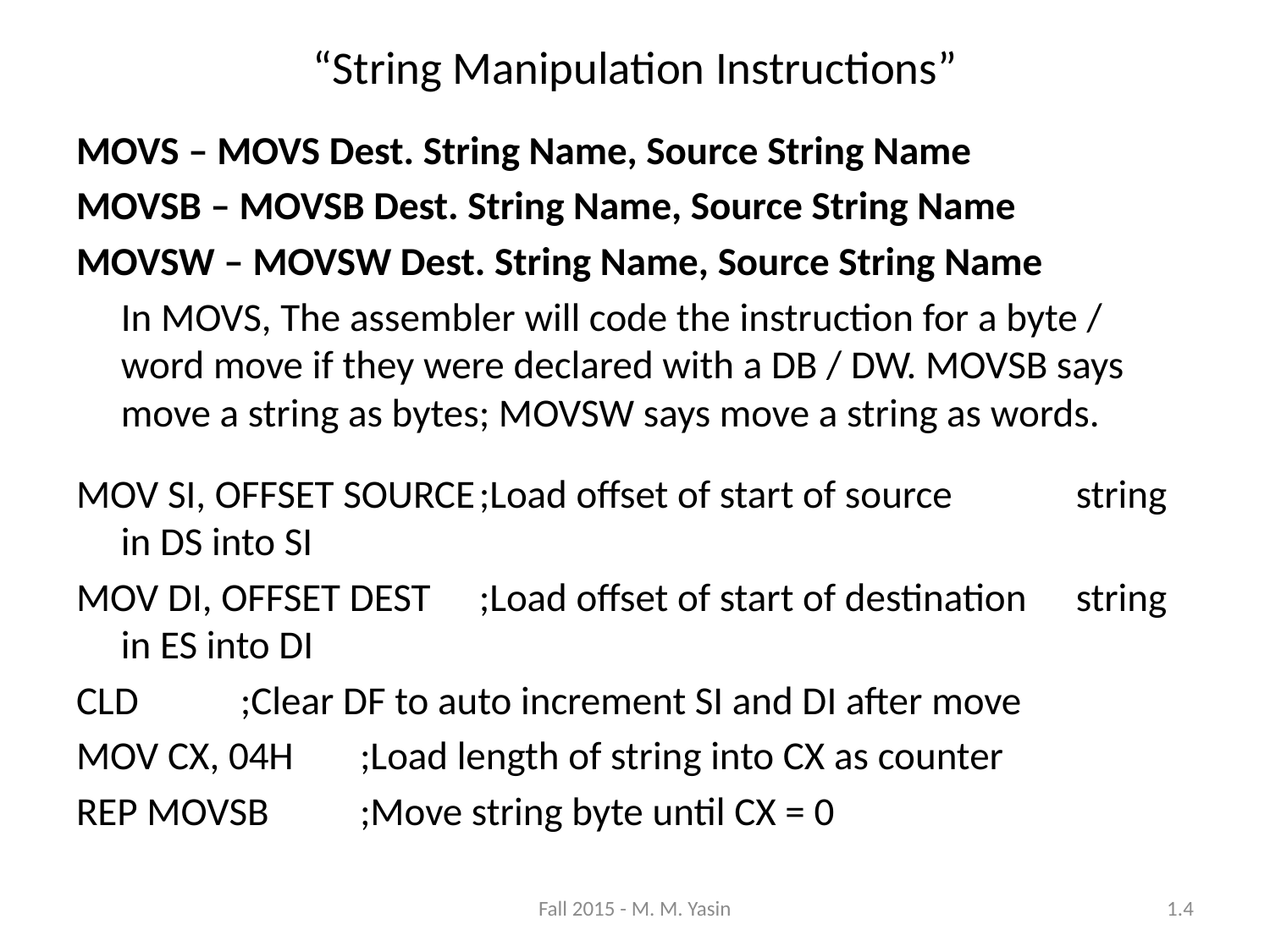

“String Manipulation Instructions”

MOVS – MOVS Dest. String Name, Source String Name
MOVSB – MOVSB Dest. String Name, Source String Name
MOVSW – MOVSW Dest. String Name, Source String Name
	In MOVS, The assembler will code the instruction for a byte / word move if they were declared with a DB / DW. MOVSB says move a string as bytes; MOVSW says move a string as words.

MOV SI, OFFSET SOURCE	;Load offset of start of source 				string in DS into SI
MOV DI, OFFSET DEST		;Load offset of start of destination 				string in ES into DI
CLD		;Clear DF to auto increment SI and DI after move
MOV CX, 04H	;Load length of string into CX as counter
REP MOVSB	;Move string byte until CX = 0
Fall 2015 - M. M. Yasin
1.4